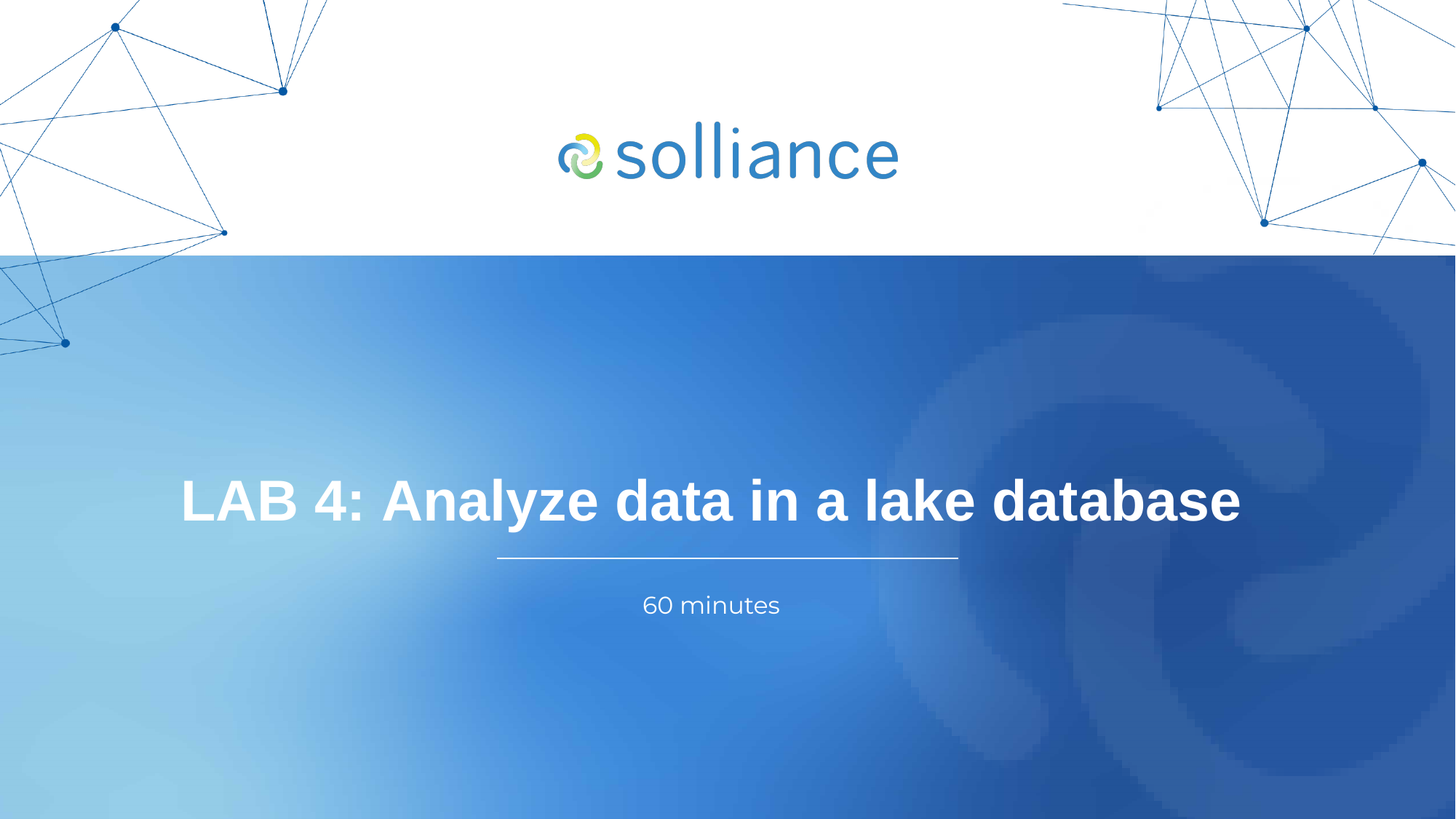

# LAB 4: Analyze data in a lake database
60 minutes